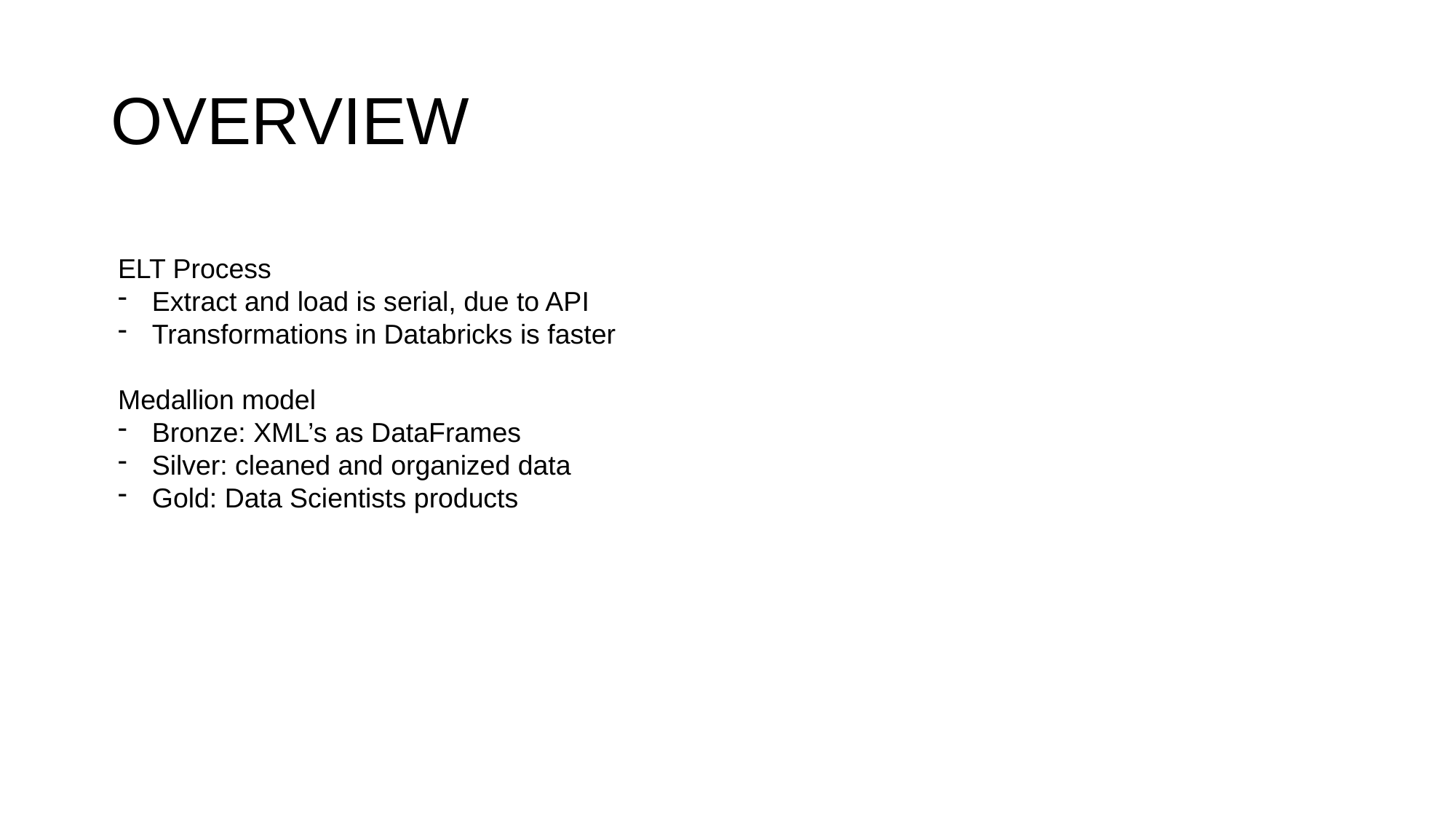

# Overview
ELT Process
Extract and load is serial, due to API
Transformations in Databricks is faster

Medallion model
Bronze: XML’s as DataFrames
Silver: cleaned and organized data
Gold: Data Scientists products